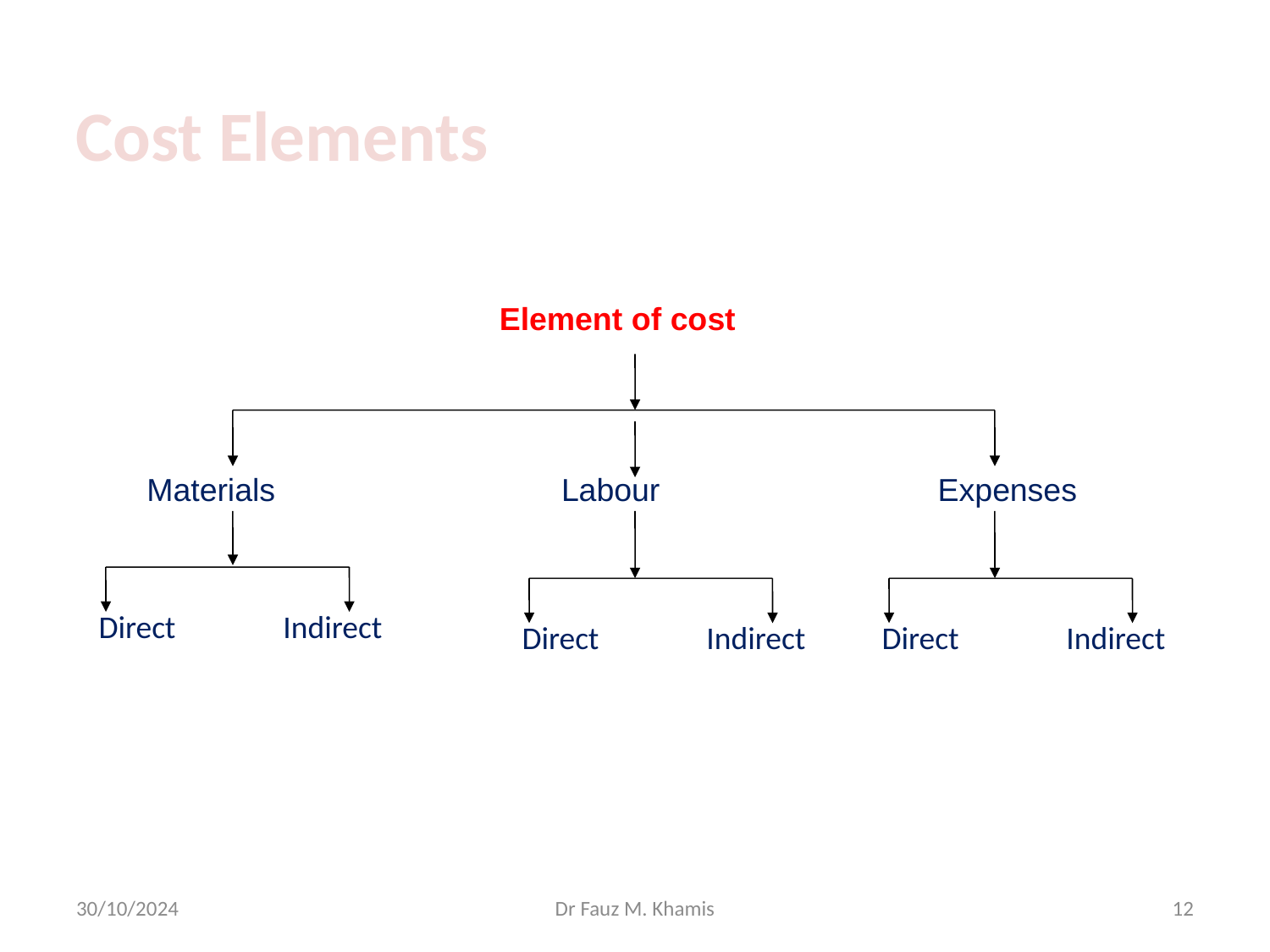

Cost Elements
Element of cost

  Materials	        Labour	                             Expenses

Direct	        Indirect

Direct	        Indirect

Direct	        Indirect

30/10/2024
Dr Fauz M. Khamis
12